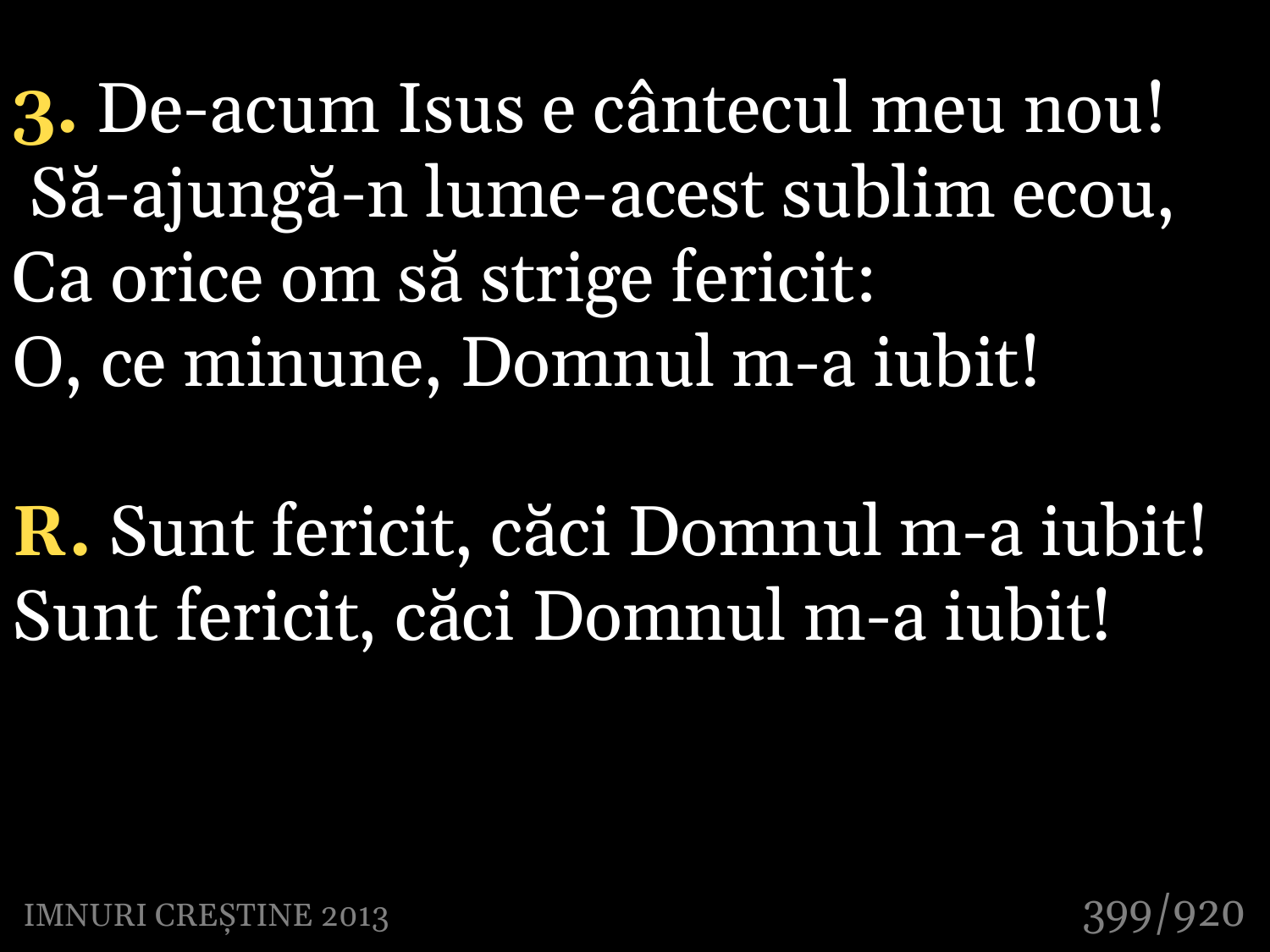

3. De-acum Isus e cântecul meu nou!
 Să-ajungă-n lume-acest sublim ecou,
Ca orice om să strige fericit:
O, ce minune, Domnul m-a iubit!

R. Sunt fericit, căci Domnul m-a iubit!
Sunt fericit, căci Domnul m-a iubit!
399/920
IMNURI CREȘTINE 2013